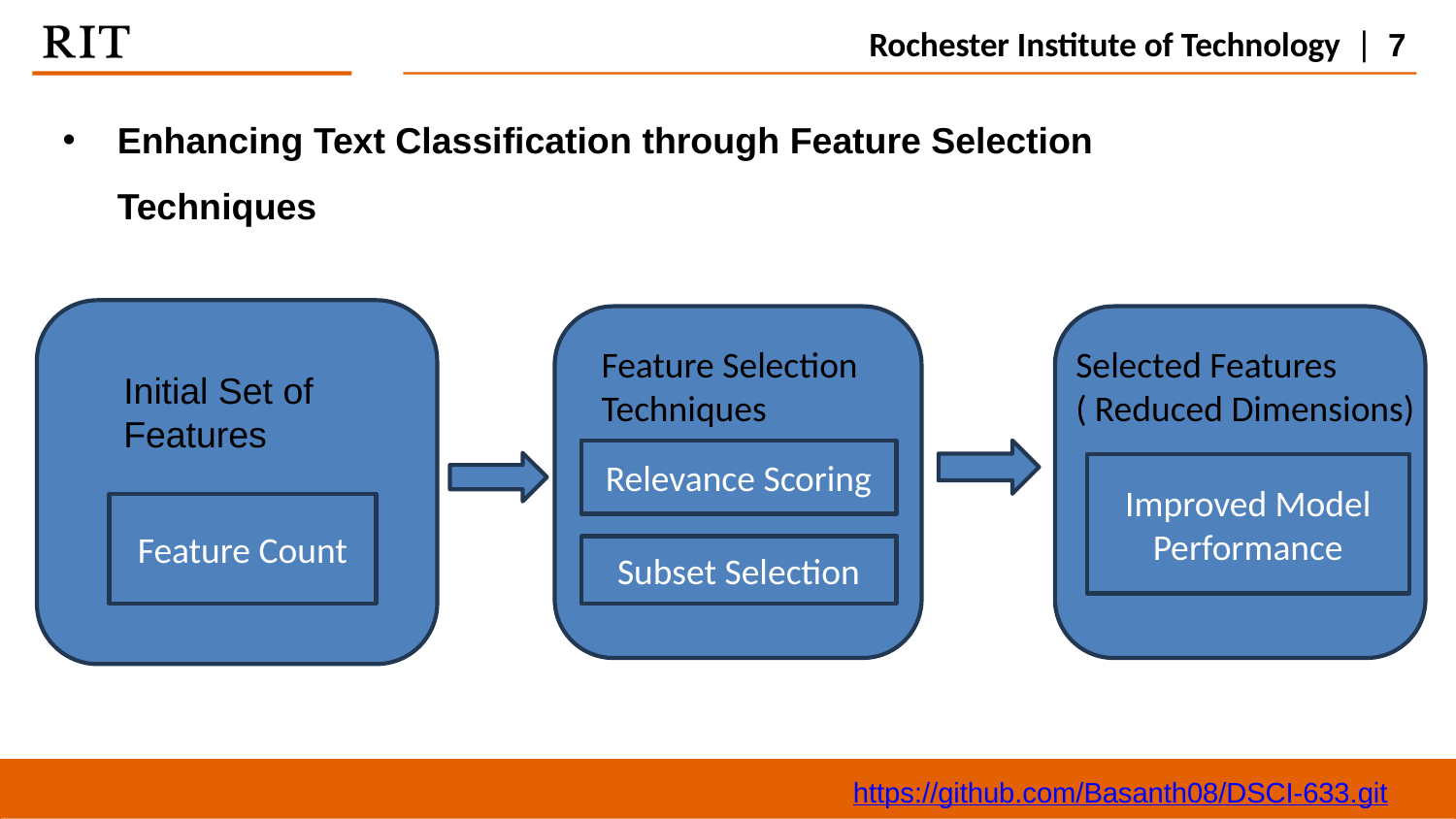

Rochester Institute of Technology | 7

# Enhancing Text Classification through Feature Selection Techniques

Selected Features
( Reduced Dimensions)
Feature Selection Techniques
Initial Set of Features
Relevance Scoring

Improved Model Performance
Feature Count
Subset Selection

https://github.com/Basanth08/DSCI-633.git